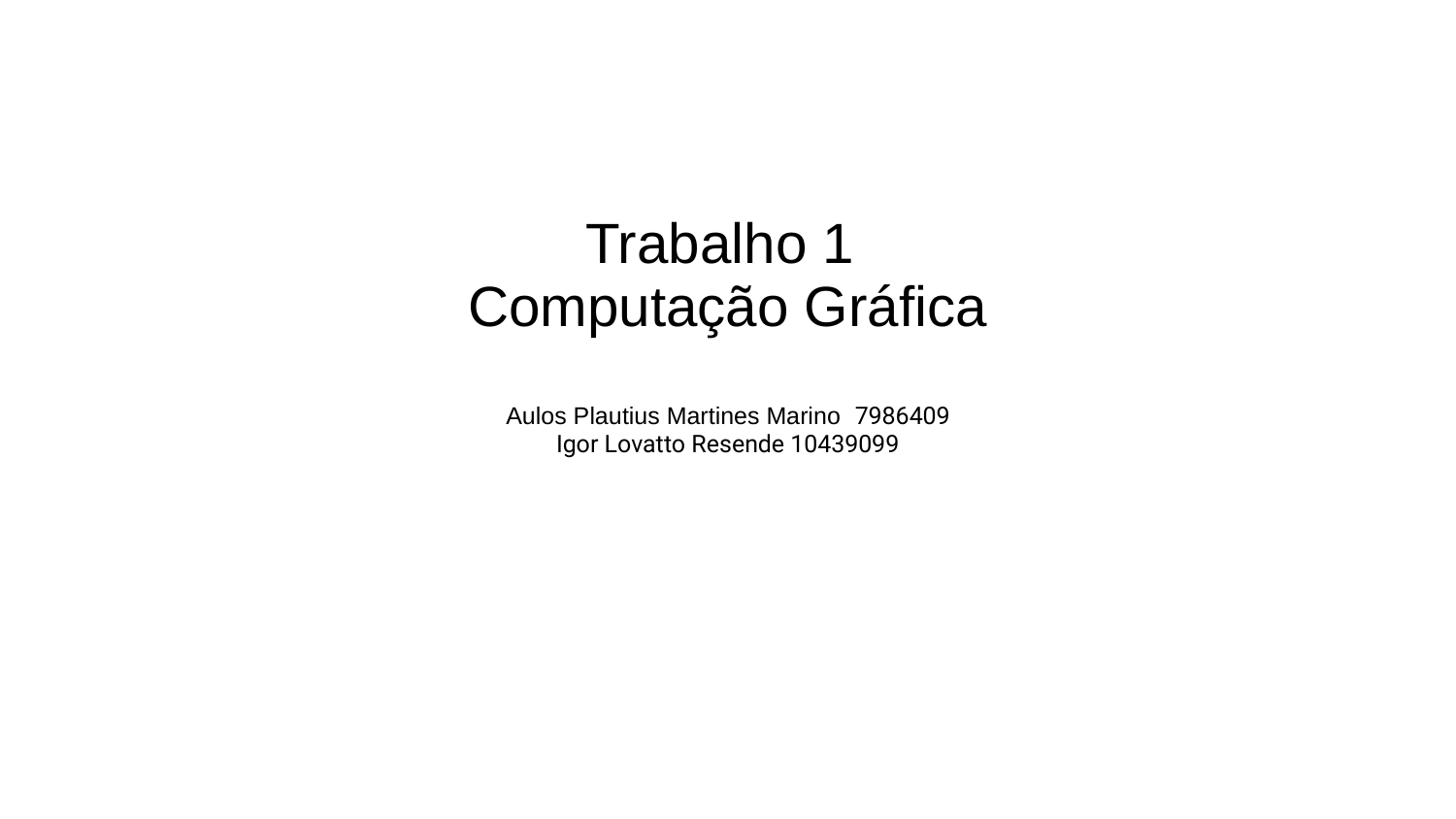

#
Trabalho 1
Computação Gráfica

Aulos Plautius Martines Marino  7986409
Igor Lovatto Resende 10439099